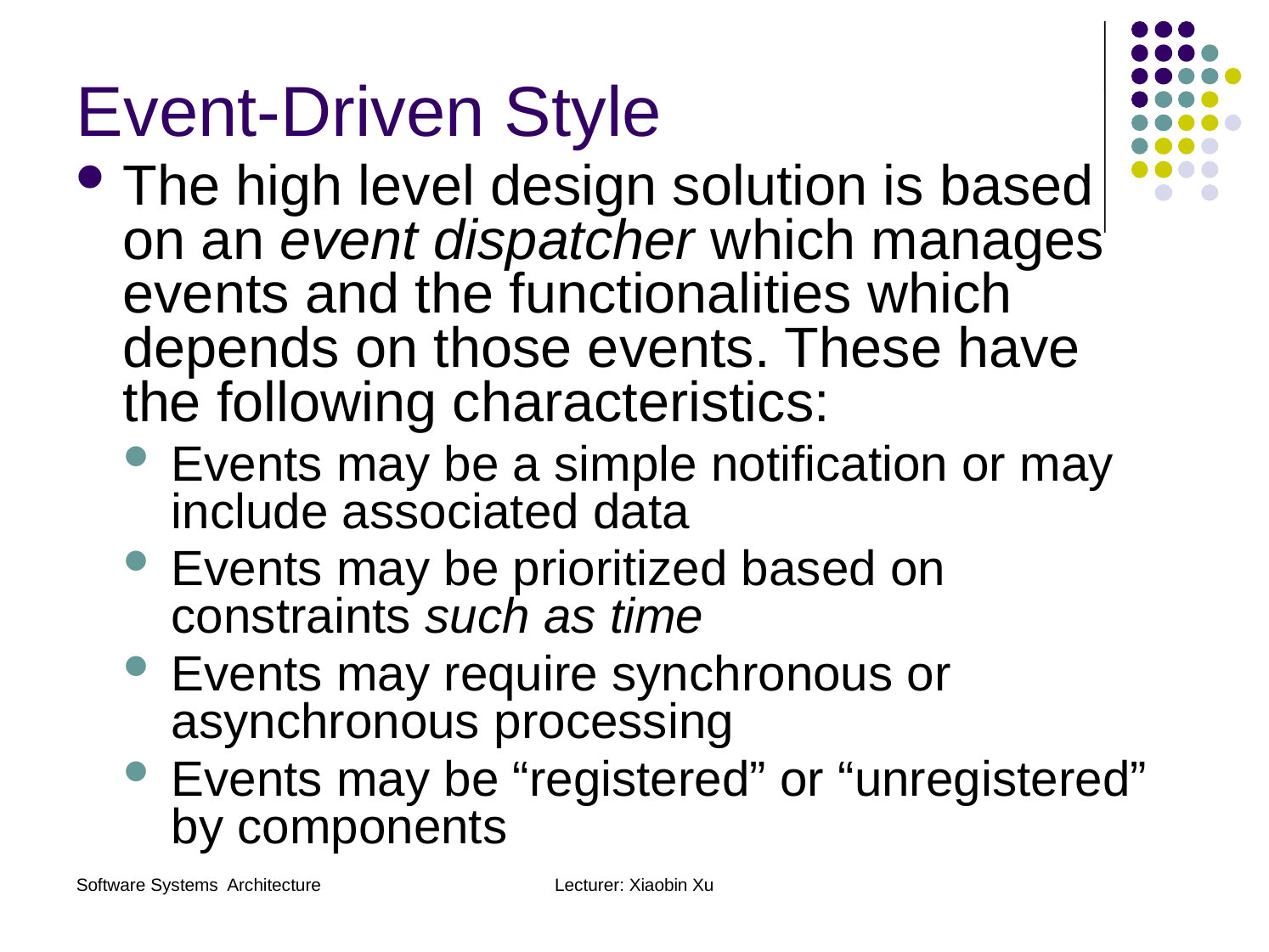

Event-Driven Style
The high level design solution is based on an event dispatcher which manages events and the functionalities which depends on those events. These have the following characteristics:
Events may be a simple notification or may include associated data
Events may be prioritized based on constraints such as time
Events may require synchronous or asynchronous processing
Events may be “registered” or “unregistered” by components
Software Systems  Architecture
Lecturer: Xiaobin Xu